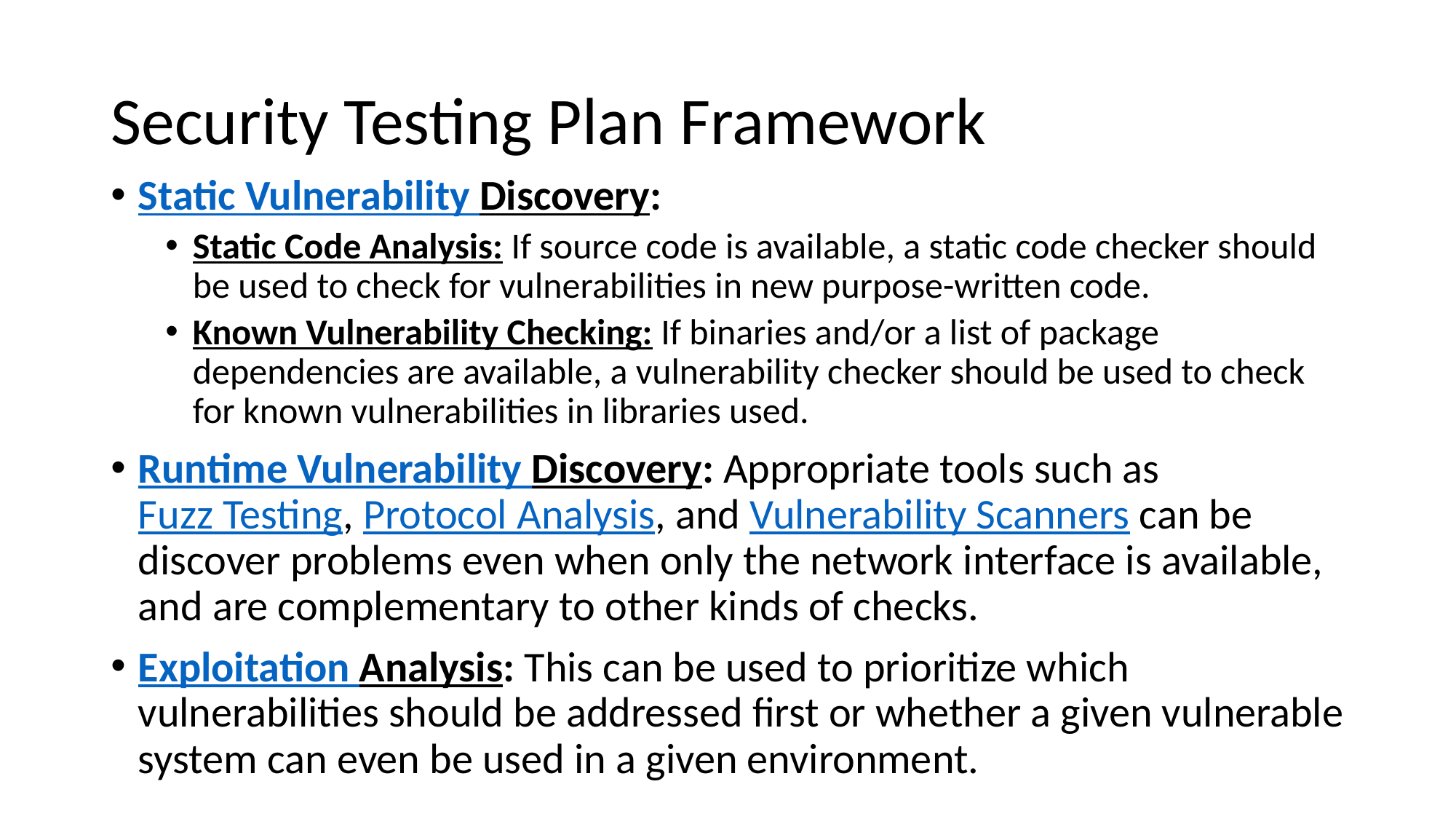

# Security Testing Plan Framework
Static Vulnerability Discovery:
Static Code Analysis: If source code is available, a static code checker should be used to check for vulnerabilities in new purpose-written code.
Known Vulnerability Checking: If binaries and/or a list of package dependencies are available, a vulnerability checker should be used to check for known vulnerabilities in libraries used.
Runtime Vulnerability Discovery: Appropriate tools such as Fuzz Testing, Protocol Analysis, and Vulnerability Scanners can be discover problems even when only the network interface is available, and are complementary to other kinds of checks.
Exploitation Analysis: This can be used to prioritize which vulnerabilities should be addressed first or whether a given vulnerable system can even be used in a given environment.